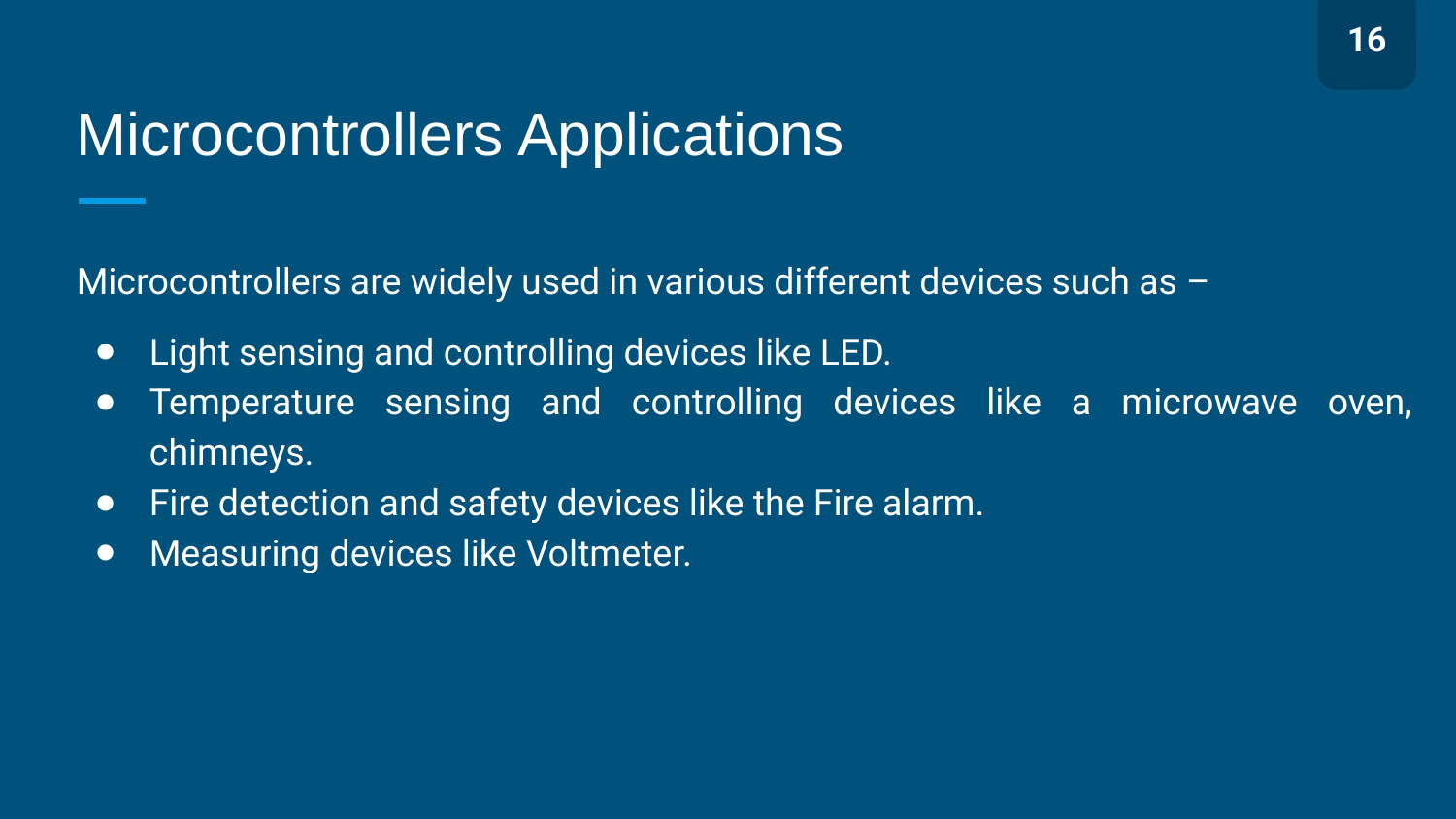

16
# Microcontrollers Applications
Microcontrollers are widely used in various different devices such as –
Light sensing and controlling devices like LED.
Temperature sensing and controlling devices like a microwave oven, chimneys.
Fire detection and safety devices like the Fire alarm.
Measuring devices like Voltmeter.